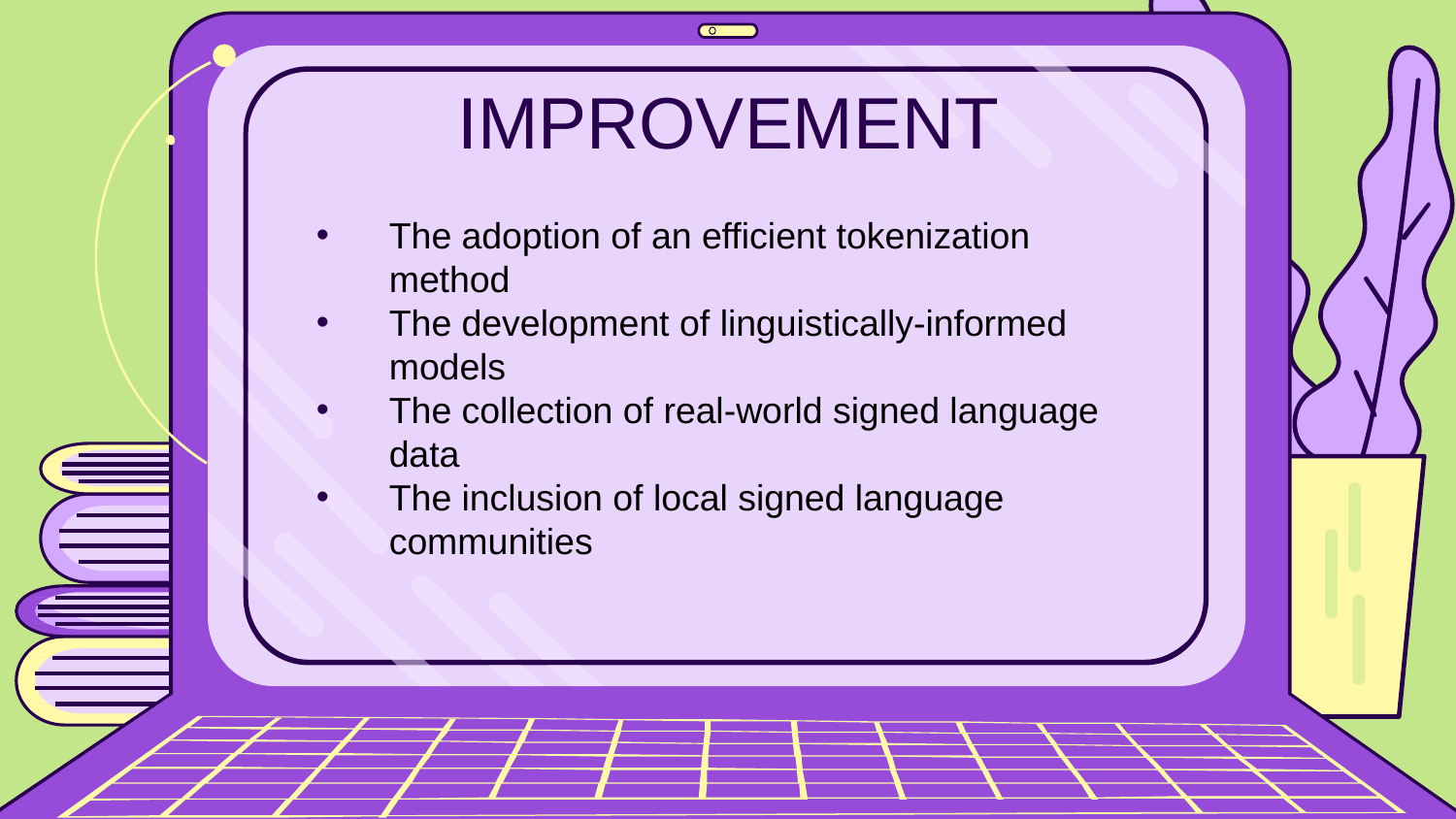

# IMPROVEMENT
The adoption of an efficient tokenization method
The development of linguistically-informed models
The collection of real-world signed language data
The inclusion of local signed language communities